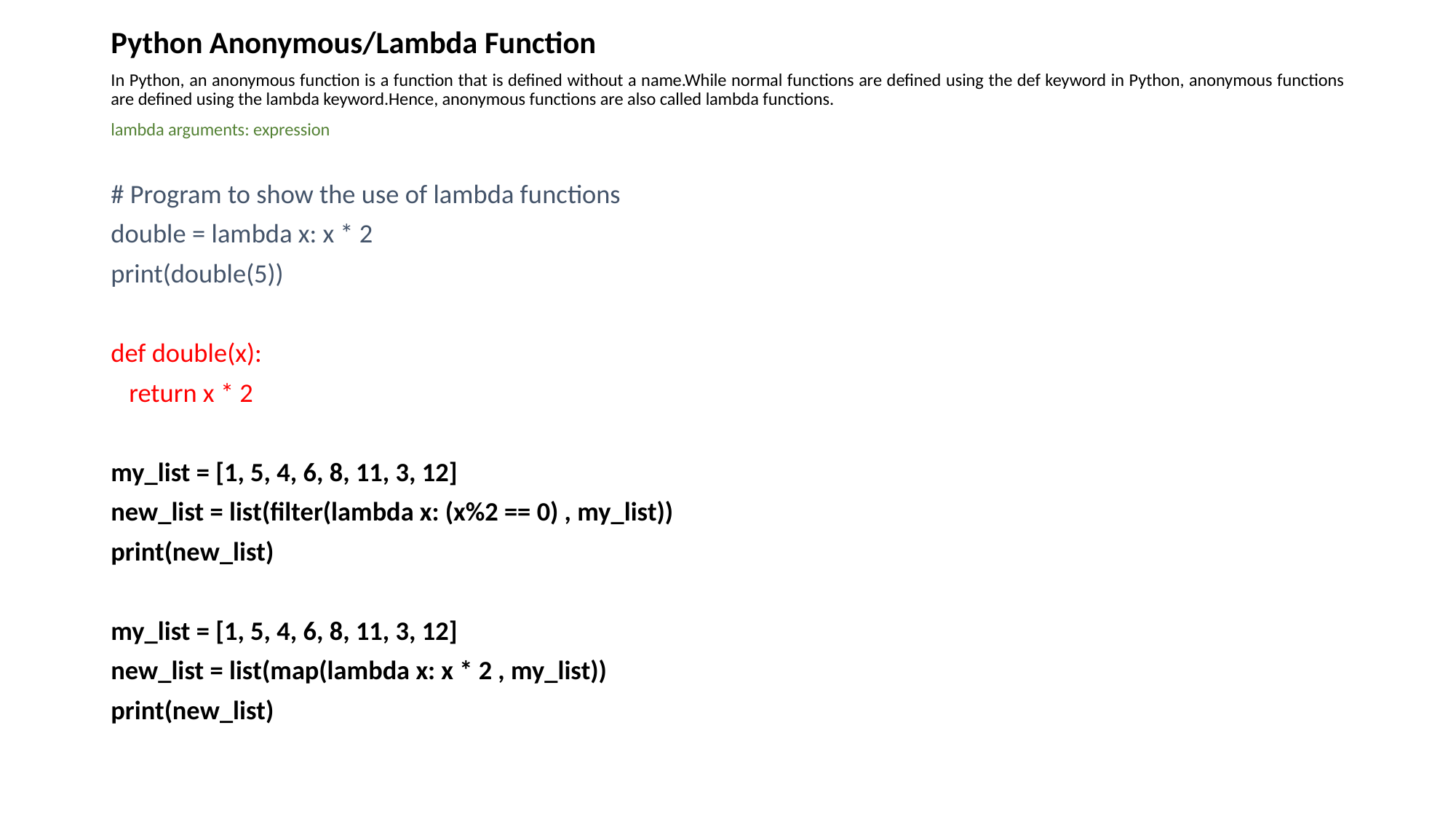

Python Anonymous/Lambda Function
In Python, an anonymous function is a function that is defined without a name.While normal functions are defined using the def keyword in Python, anonymous functions are defined using the lambda keyword.Hence, anonymous functions are also called lambda functions.
lambda arguments: expression

# Program to show the use of lambda functions
double = lambda x: x * 2
print(double(5))

def double(x):
   return x * 2

my_list = [1, 5, 4, 6, 8, 11, 3, 12]
new_list = list(filter(lambda x: (x%2 == 0) , my_list))
print(new_list)

my_list = [1, 5, 4, 6, 8, 11, 3, 12]
new_list = list(map(lambda x: x * 2 , my_list))
print(new_list)